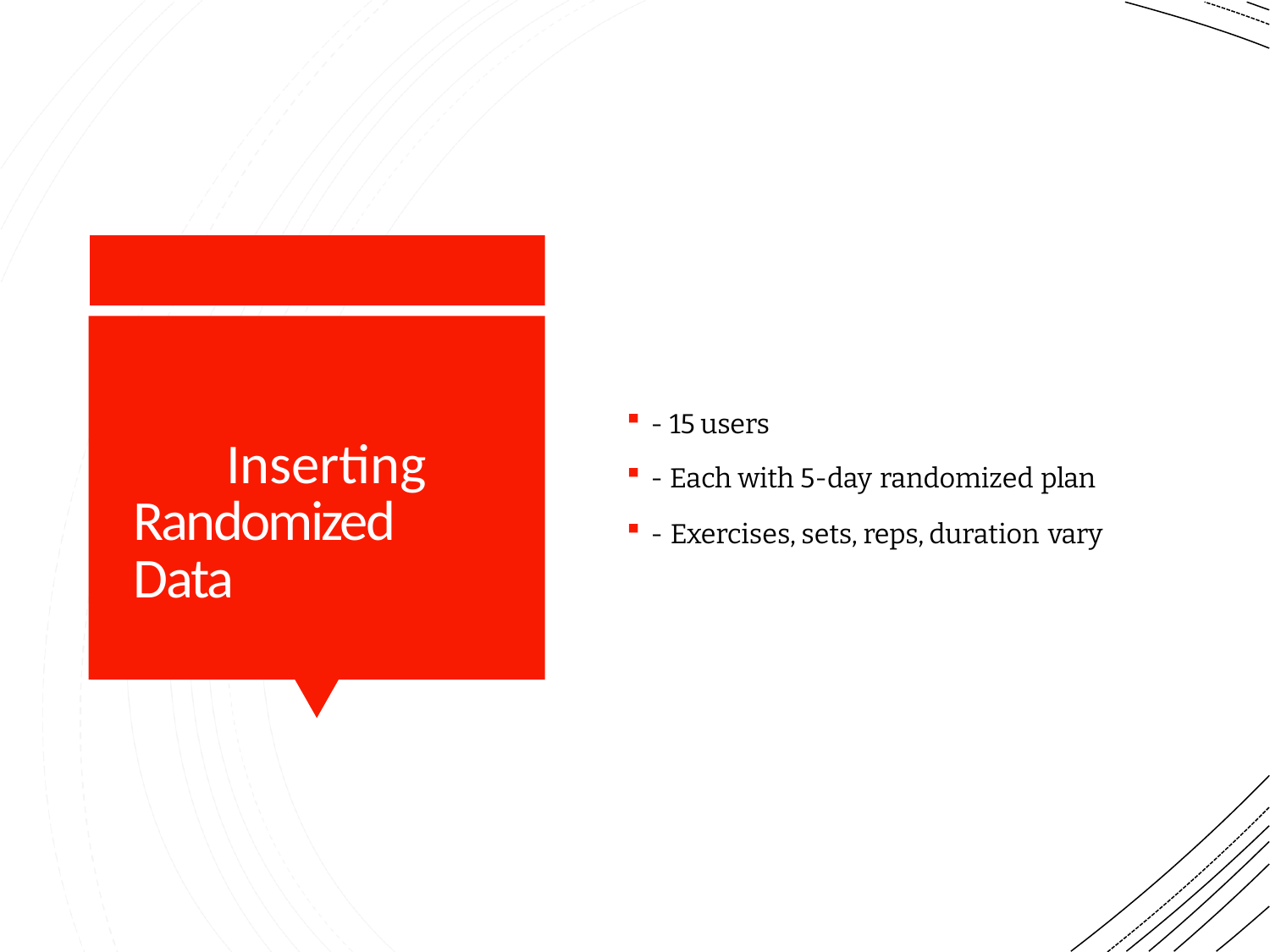

- 15 users
- Each with 5-day randomized plan
- Exercises, sets, reps, duration vary
Inserting Randomized Data